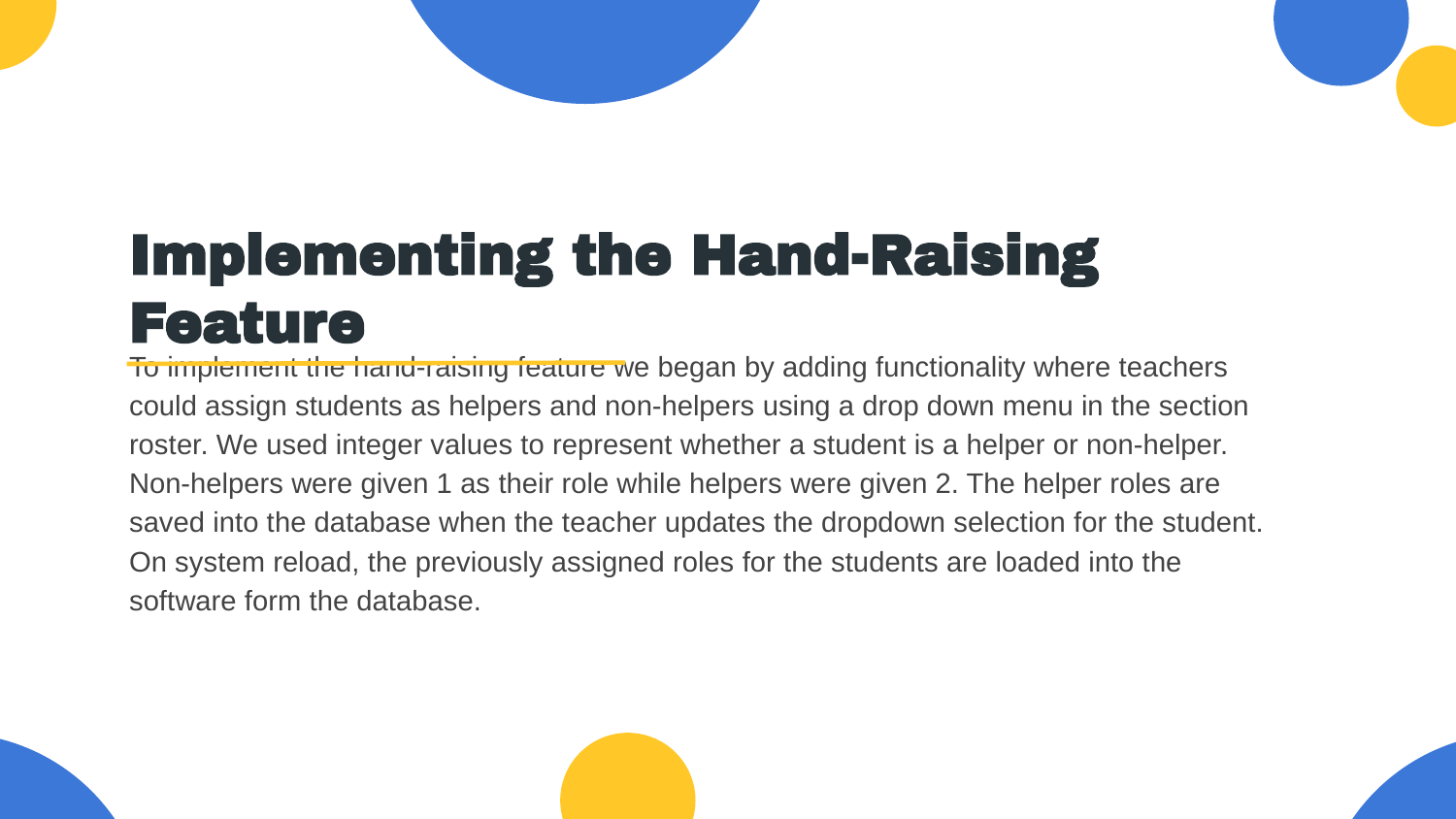

# Implementing the Hand-Raising Feature
To implement the hand-raising feature we began by adding functionality where teachers could assign students as helpers and non-helpers using a drop down menu in the section roster. We used integer values to represent whether a student is a helper or non-helper. Non-helpers were given 1 as their role while helpers were given 2. The helper roles are saved into the database when the teacher updates the dropdown selection for the student. On system reload, the previously assigned roles for the students are loaded into the software form the database.